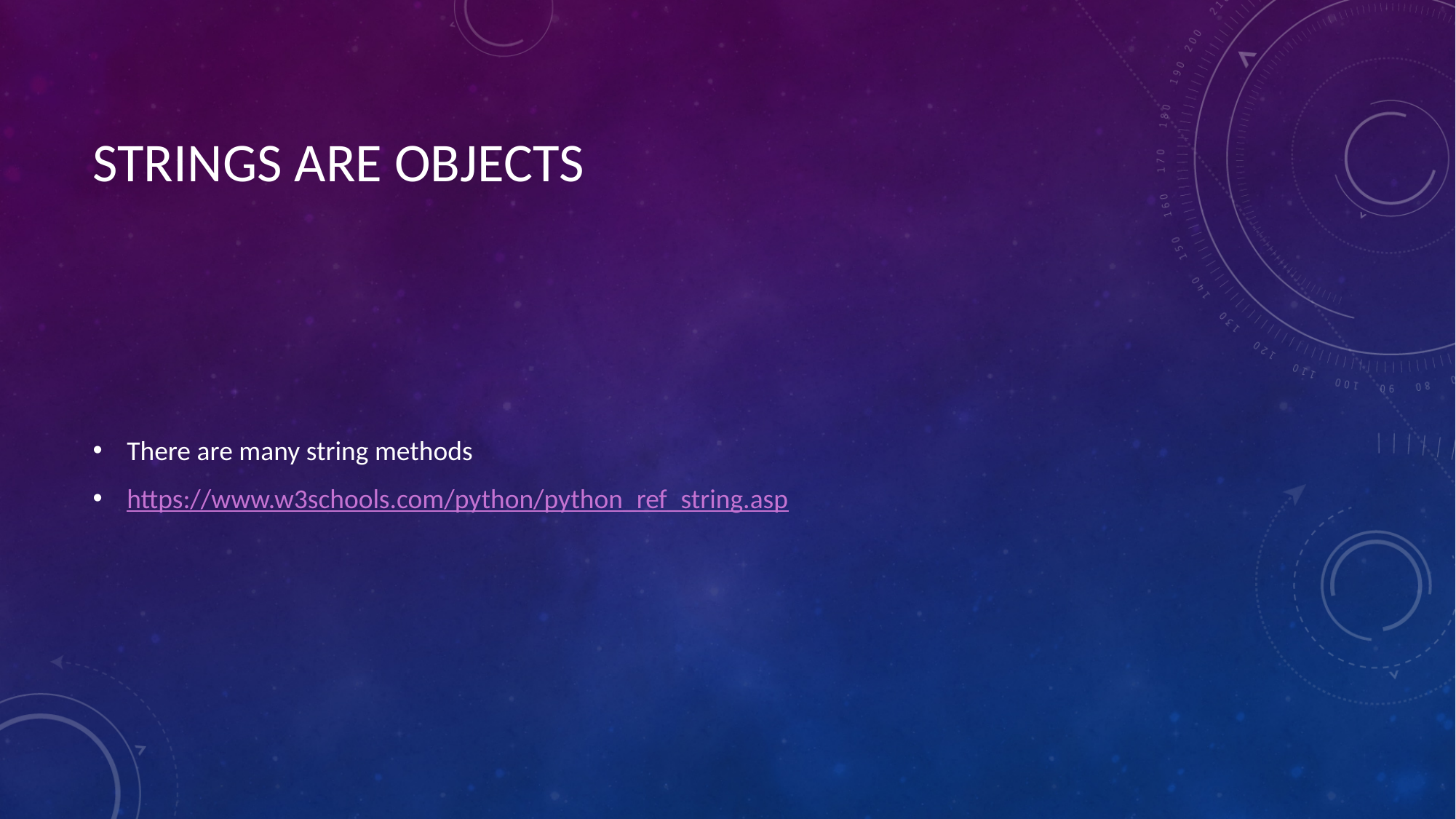

# Strings are objects
There are many string methods
https://www.w3schools.com/python/python_ref_string.asp